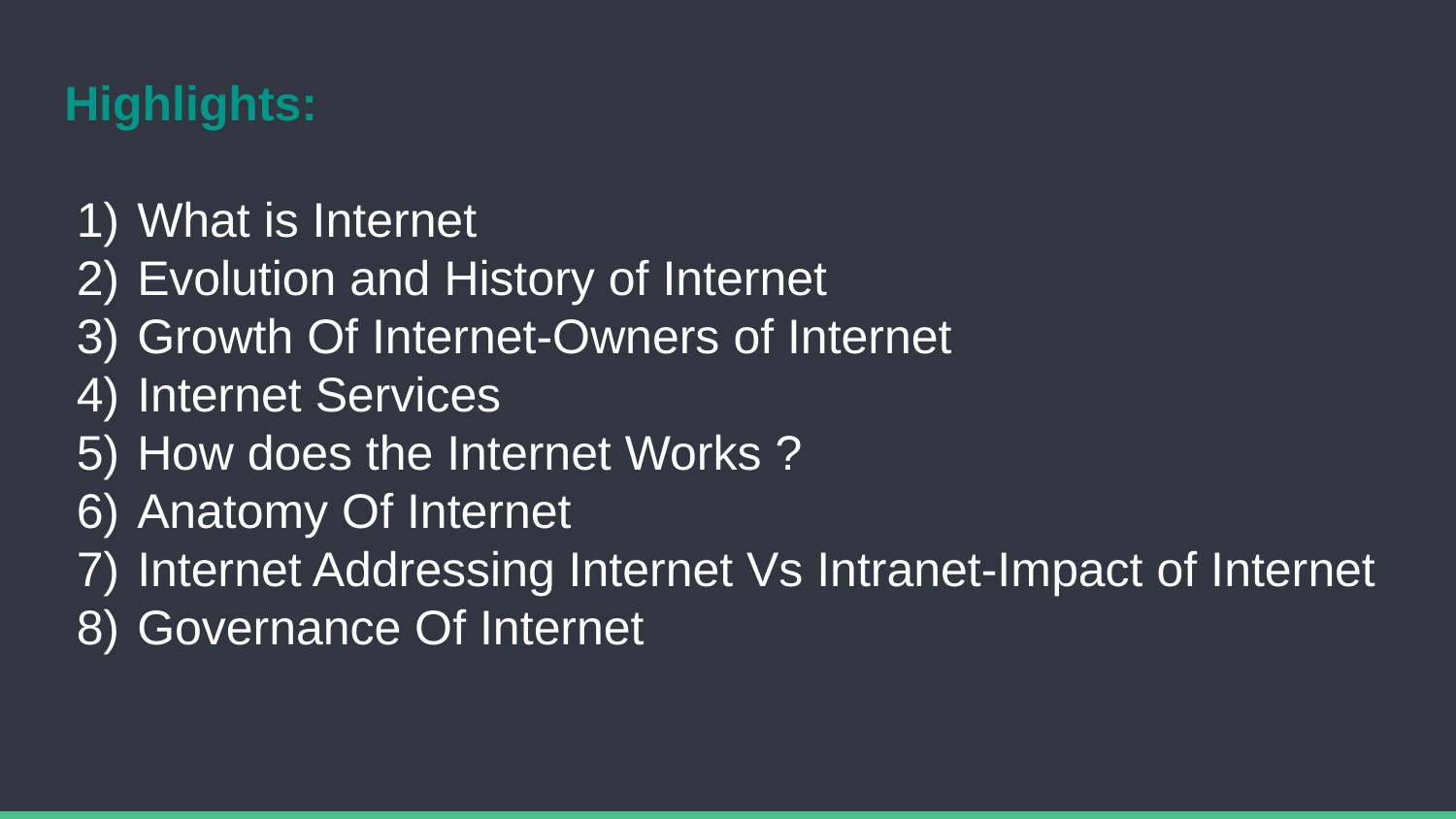

Highlights:

What is Internet
Evolution and History of Internet
Growth Of Internet-Owners of Internet
Internet Services
How does the Internet Works ?
Anatomy Of Internet
Internet Addressing Internet Vs Intranet-Impact of Internet
Governance Of Internet